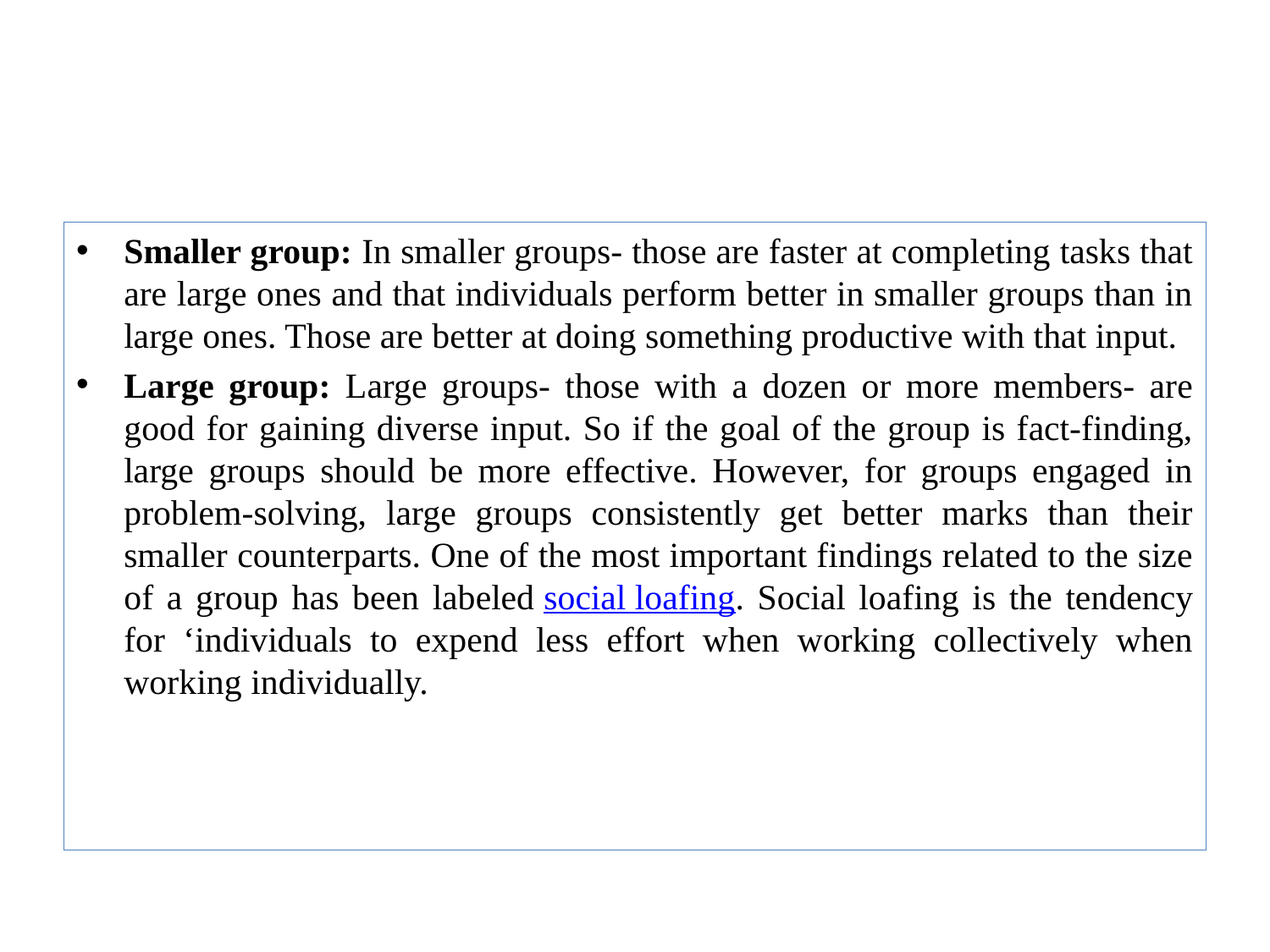

#
Smaller group: In smaller groups- those are faster at completing tasks that are large ones and that individuals perform better in smaller groups than in large ones. Those are better at doing something productive with that input.
Large group: Large groups- those with a dozen or more members- are good for gaining diverse input. So if the goal of the group is fact-finding, large groups should be more effective. However, for groups engaged in problem-solving, large groups consistently get better marks than their smaller counterparts. One of the most important findings related to the size of a group has been labeled social loafing. Social loafing is the tendency for ‘individuals to expend less effort when working collectively when working individually.